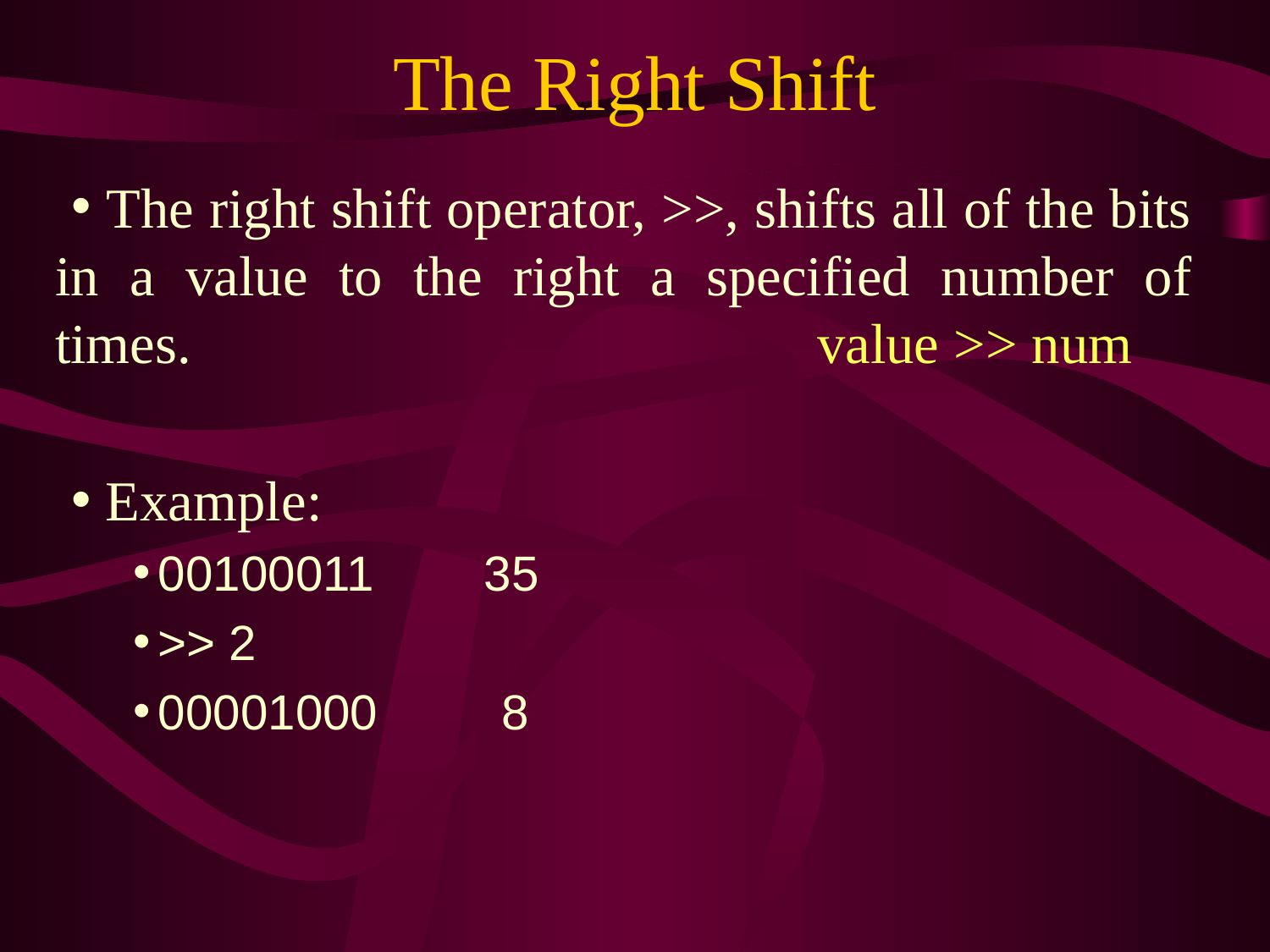

# The Right Shift
 The right shift operator, >>, shifts all of the bits in a value to the right a specified number of times.                    			value >> num

 Example:
00100011        35
>> 2
00001000         8